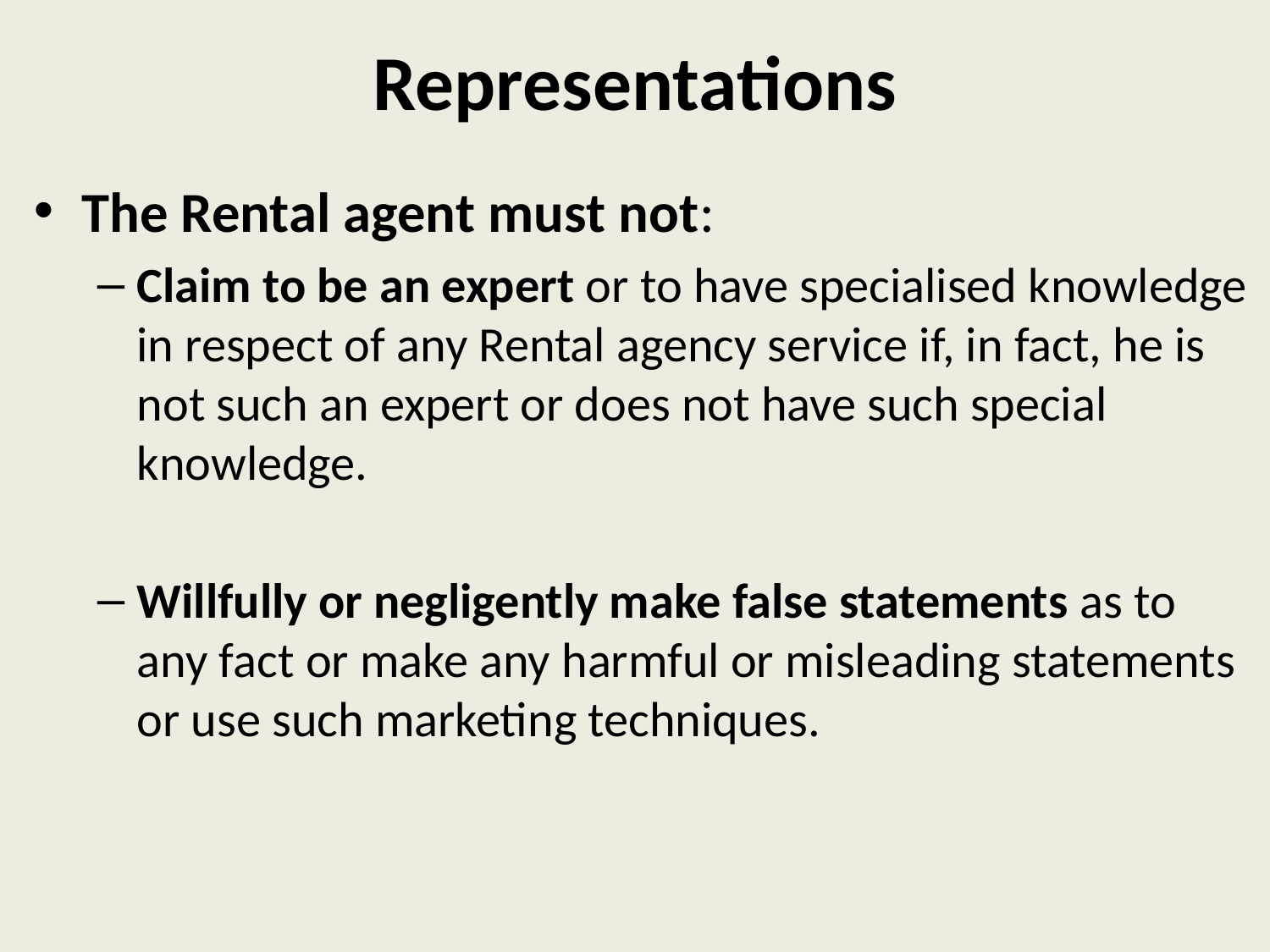

# Representations
The Rental agent must not:
Claim to be an expert or to have specialised knowledge in respect of any Rental agency service if, in fact, he is not such an expert or does not have such special knowledge.

Willfully or negligently make false statements as to any fact or make any harmful or misleading statements or use such marketing techniques.